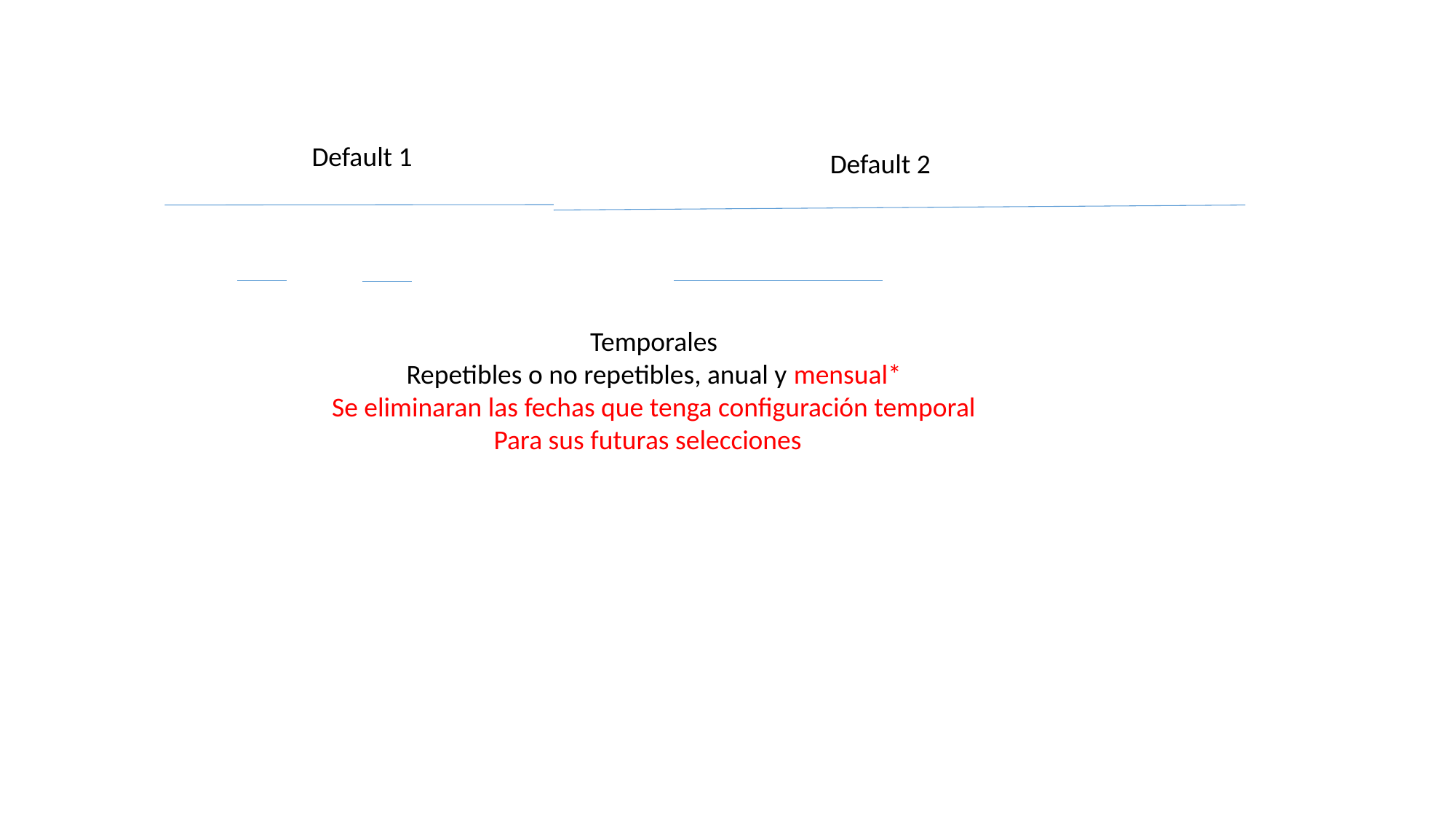

Default 1
Default 2
Temporales
Repetibles o no repetibles, anual y mensual*
Se eliminaran las fechas que tenga configuración temporal
Para sus futuras selecciones